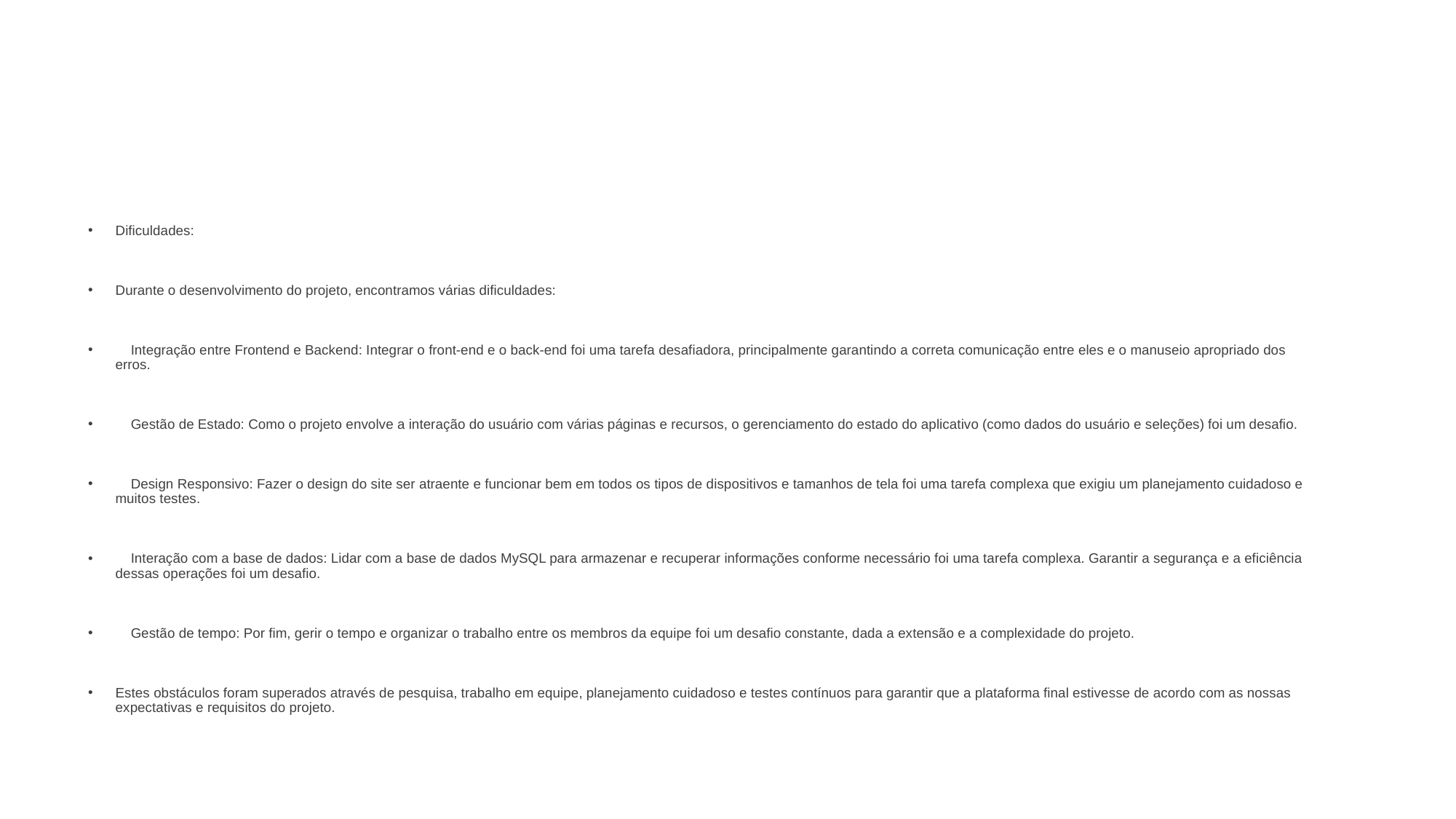

#
Dificuldades:

Durante o desenvolvimento do projeto, encontramos várias dificuldades:

    Integração entre Frontend e Backend: Integrar o front-end e o back-end foi uma tarefa desafiadora, principalmente garantindo a correta comunicação entre eles e o manuseio apropriado dos erros.

    Gestão de Estado: Como o projeto envolve a interação do usuário com várias páginas e recursos, o gerenciamento do estado do aplicativo (como dados do usuário e seleções) foi um desafio.

    Design Responsivo: Fazer o design do site ser atraente e funcionar bem em todos os tipos de dispositivos e tamanhos de tela foi uma tarefa complexa que exigiu um planejamento cuidadoso e muitos testes.

    Interação com a base de dados: Lidar com a base de dados MySQL para armazenar e recuperar informações conforme necessário foi uma tarefa complexa. Garantir a segurança e a eficiência dessas operações foi um desafio.

    Gestão de tempo: Por fim, gerir o tempo e organizar o trabalho entre os membros da equipe foi um desafio constante, dada a extensão e a complexidade do projeto.

Estes obstáculos foram superados através de pesquisa, trabalho em equipe, planejamento cuidadoso e testes contínuos para garantir que a plataforma final estivesse de acordo com as nossas expectativas e requisitos do projeto.